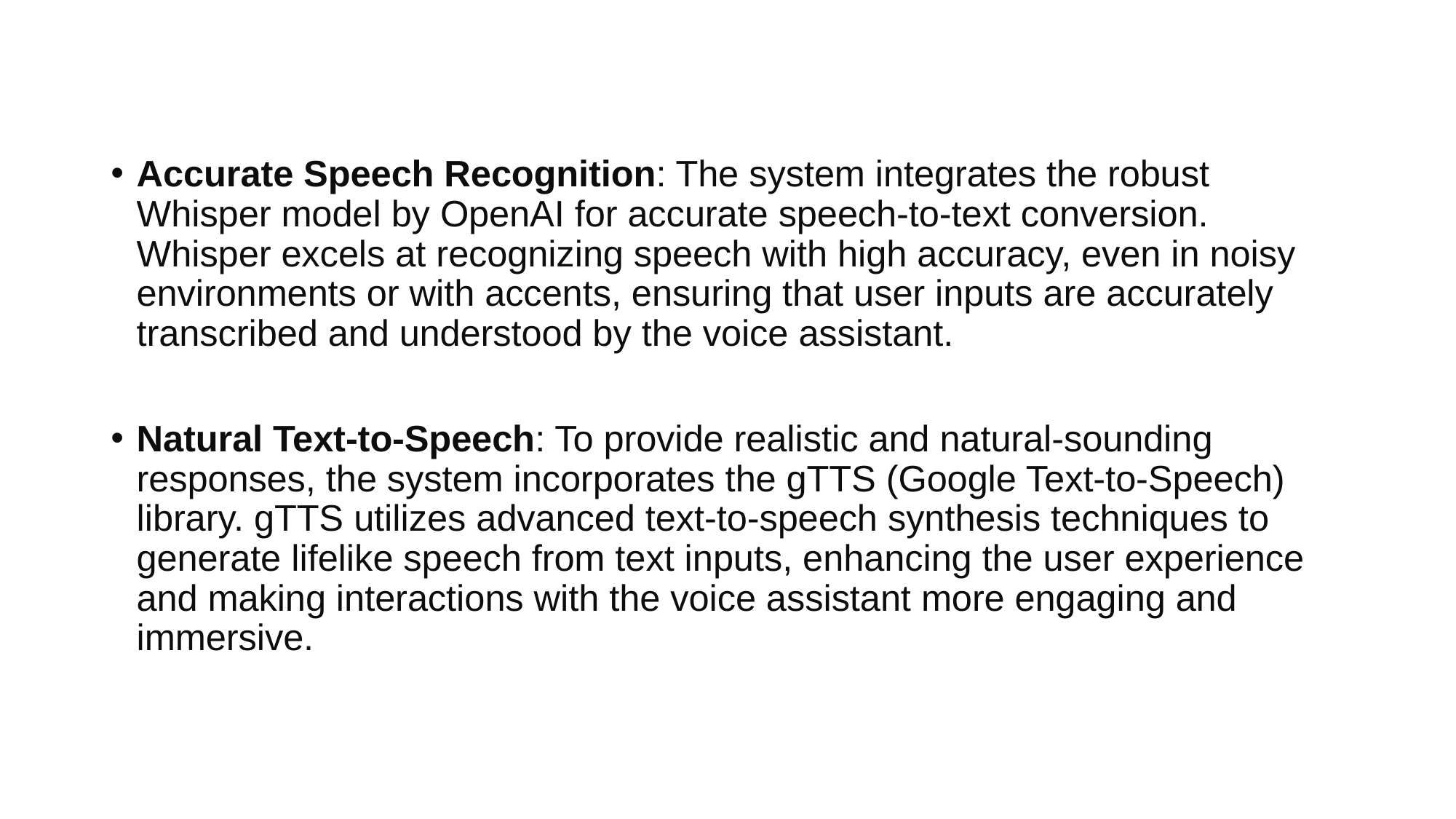

Accurate Speech Recognition: The system integrates the robust Whisper model by OpenAI for accurate speech-to-text conversion. Whisper excels at recognizing speech with high accuracy, even in noisy environments or with accents, ensuring that user inputs are accurately transcribed and understood by the voice assistant.

Natural Text-to-Speech: To provide realistic and natural-sounding responses, the system incorporates the gTTS (Google Text-to-Speech) library. gTTS utilizes advanced text-to-speech synthesis techniques to generate lifelike speech from text inputs, enhancing the user experience and making interactions with the voice assistant more engaging and immersive.